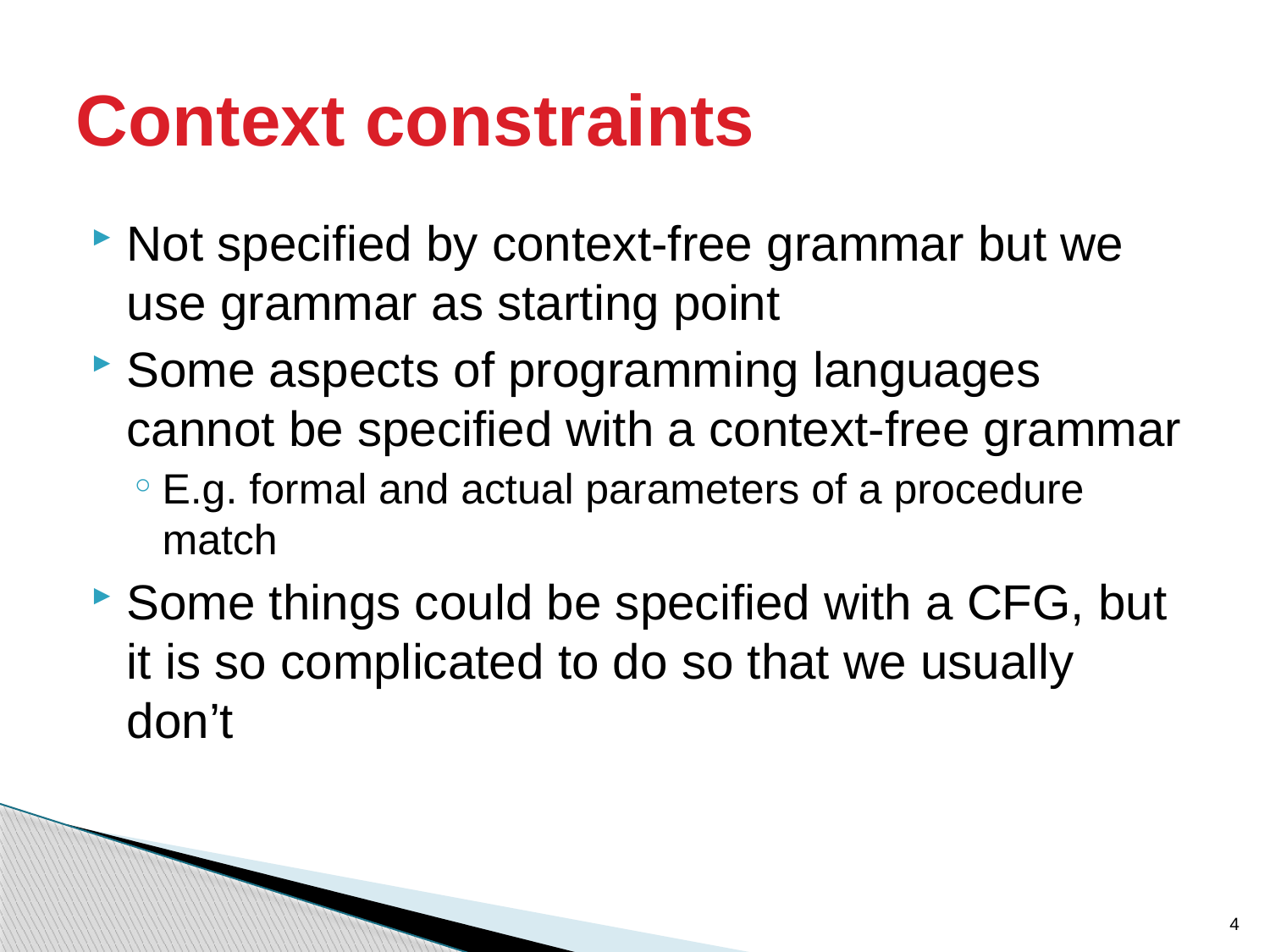

# Context constraints
Not specified by context-free grammar but we use grammar as starting point
Some aspects of programming languages cannot be specified with a context-free grammar
E.g. formal and actual parameters of a procedure match
Some things could be specified with a CFG, but it is so complicated to do so that we usually don’t
4